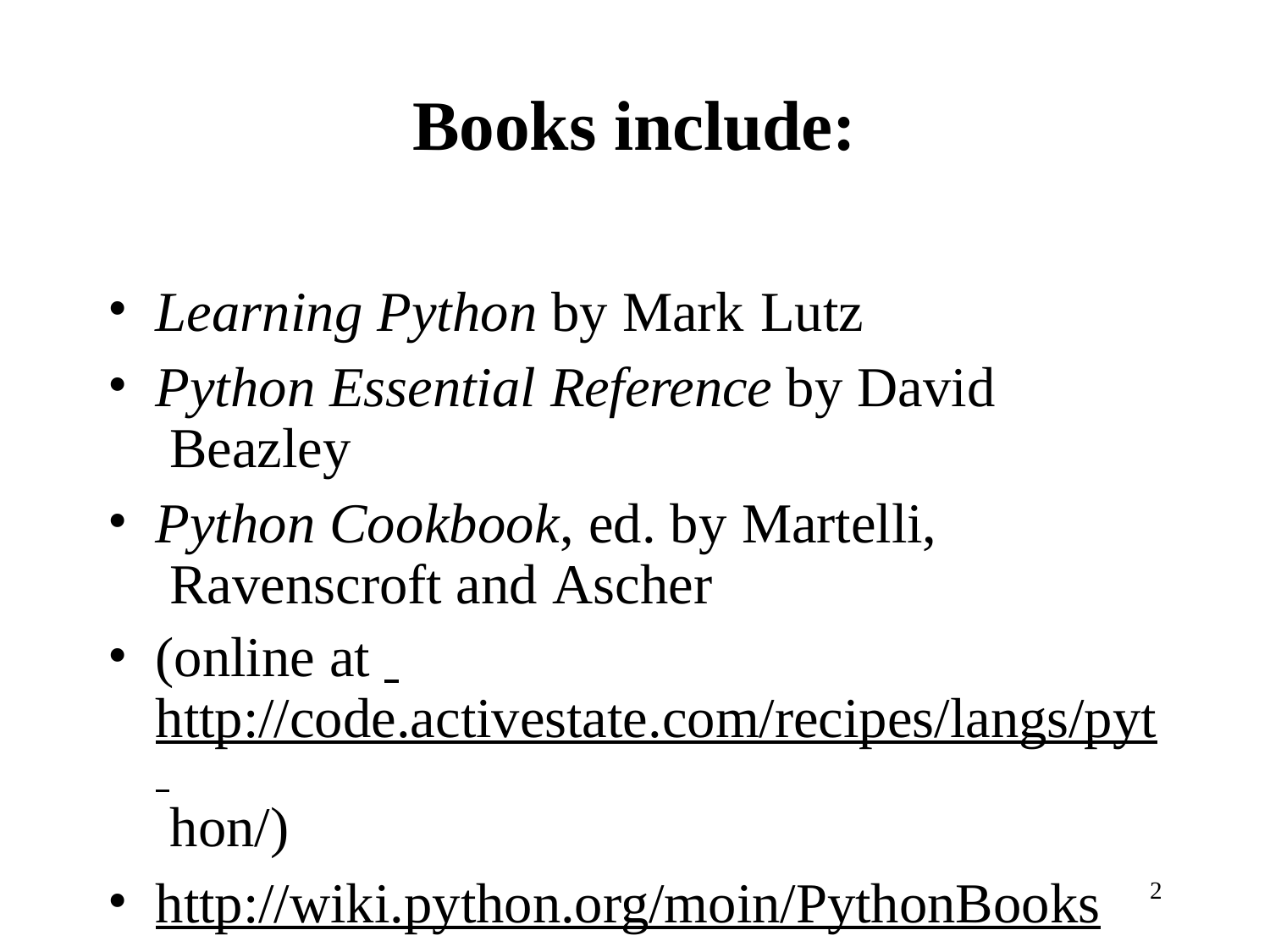

# Books include:
Learning Python by Mark Lutz
Python Essential Reference by David  Beazley
Python Cookbook, ed. by Martelli,  Ravenscroft and Ascher
(online at  http://code.activestate.com/recipes/langs/pyt  hon/)
http://wiki.python.org/moin/PythonBooks
2